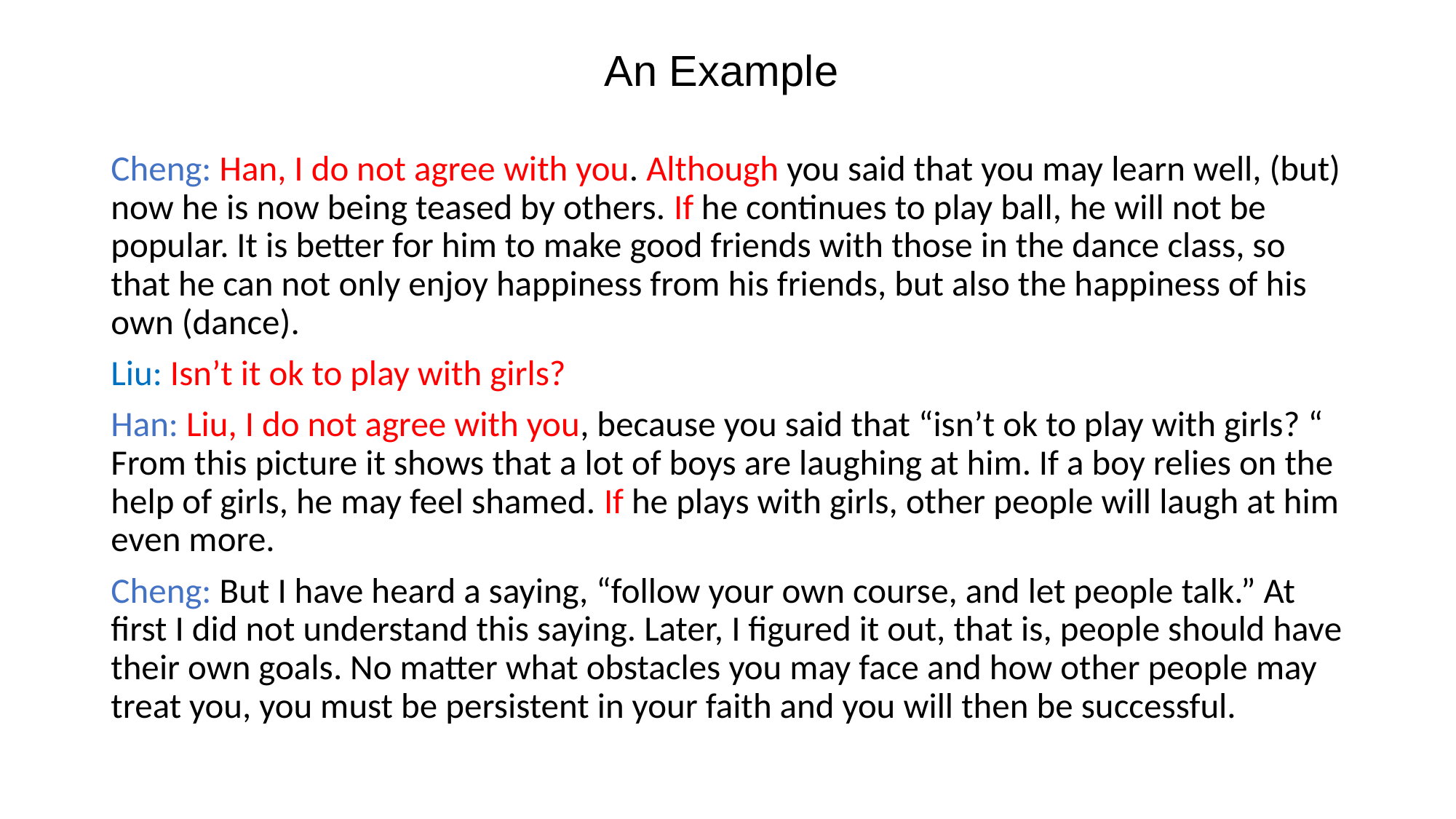

# An Example
Cheng: Han, I do not agree with you. Although you said that you may learn well, (but) now he is now being teased by others. If he continues to play ball, he will not be popular. It is better for him to make good friends with those in the dance class, so that he can not only enjoy happiness from his friends, but also the happiness of his own (dance).
Liu: Isn’t it ok to play with girls?
Han: Liu, I do not agree with you, because you said that “isn’t ok to play with girls? “ From this picture it shows that a lot of boys are laughing at him. If a boy relies on the help of girls, he may feel shamed. If he plays with girls, other people will laugh at him even more.
Cheng: But I have heard a saying, “follow your own course, and let people talk.” At first I did not understand this saying. Later, I figured it out, that is, people should have their own goals. No matter what obstacles you may face and how other people may treat you, you must be persistent in your faith and you will then be successful.